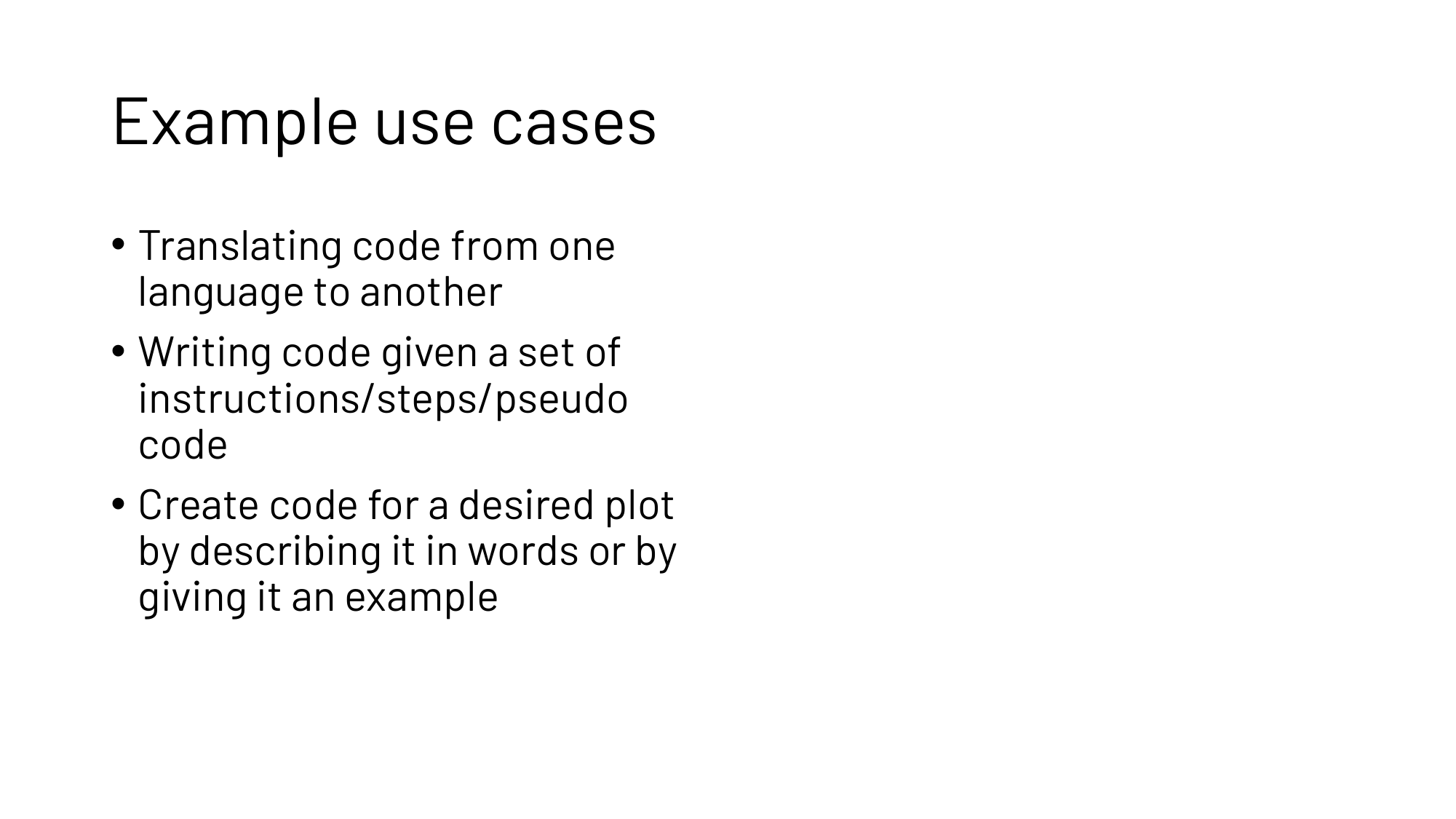

# Example use cases
Translating code from one language to another
Writing code given a set of instructions/steps/pseudo code
Create code for a desired plot by describing it in words or by giving it an example